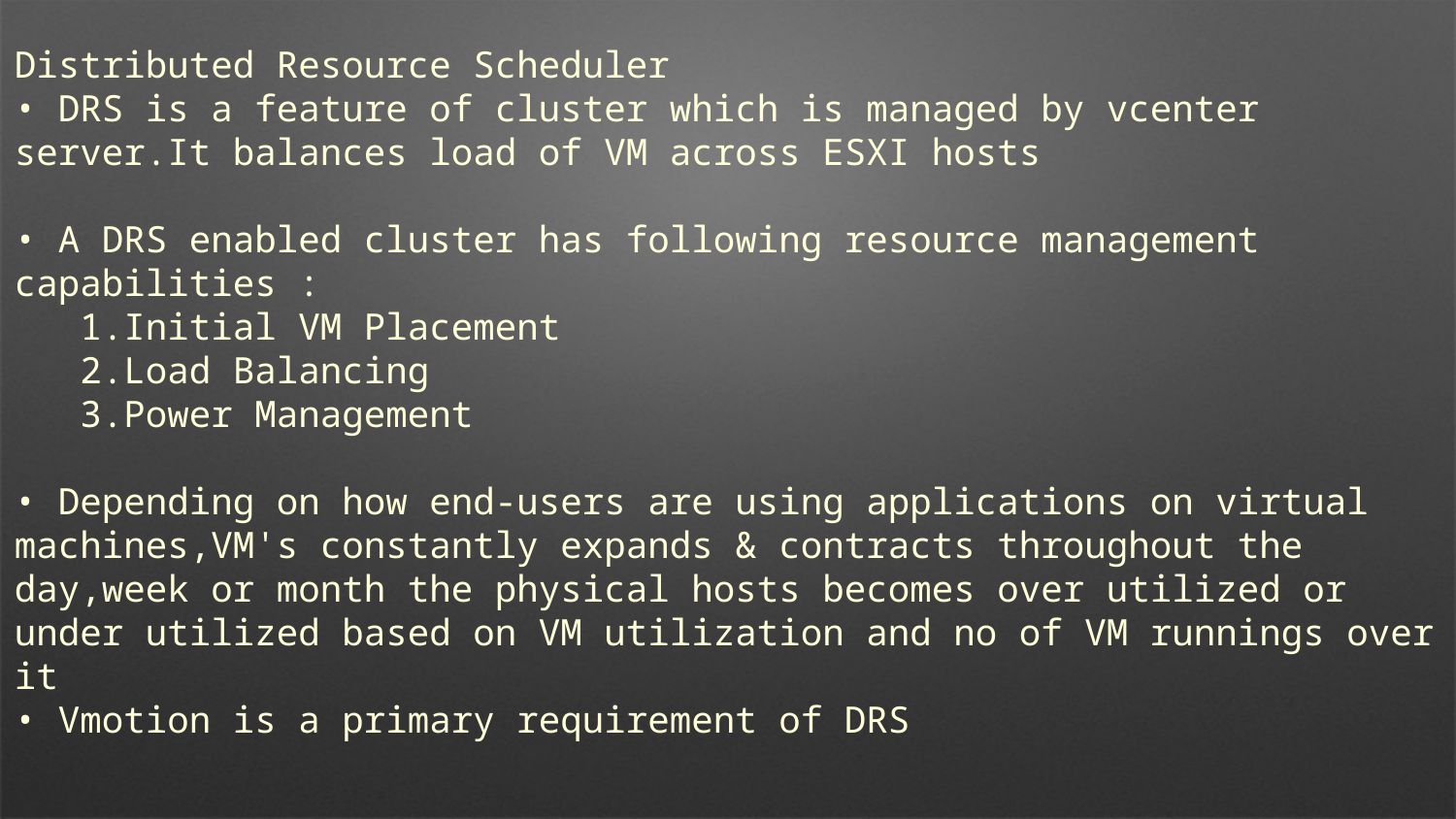

Distributed Resource Scheduler
• DRS is a feature of cluster which is managed by vcenter server.It balances load of VM across ESXI hosts

• A DRS enabled cluster has following resource management capabilities :
   1.Initial VM Placement
   2.Load Balancing
   3.Power Management

• Depending on how end-users are using applications on virtual machines,VM's constantly expands & contracts throughout the day,week or month the physical hosts becomes over utilized or under utilized based on VM utilization and no of VM runnings over it
• Vmotion is a primary requirement of DRS